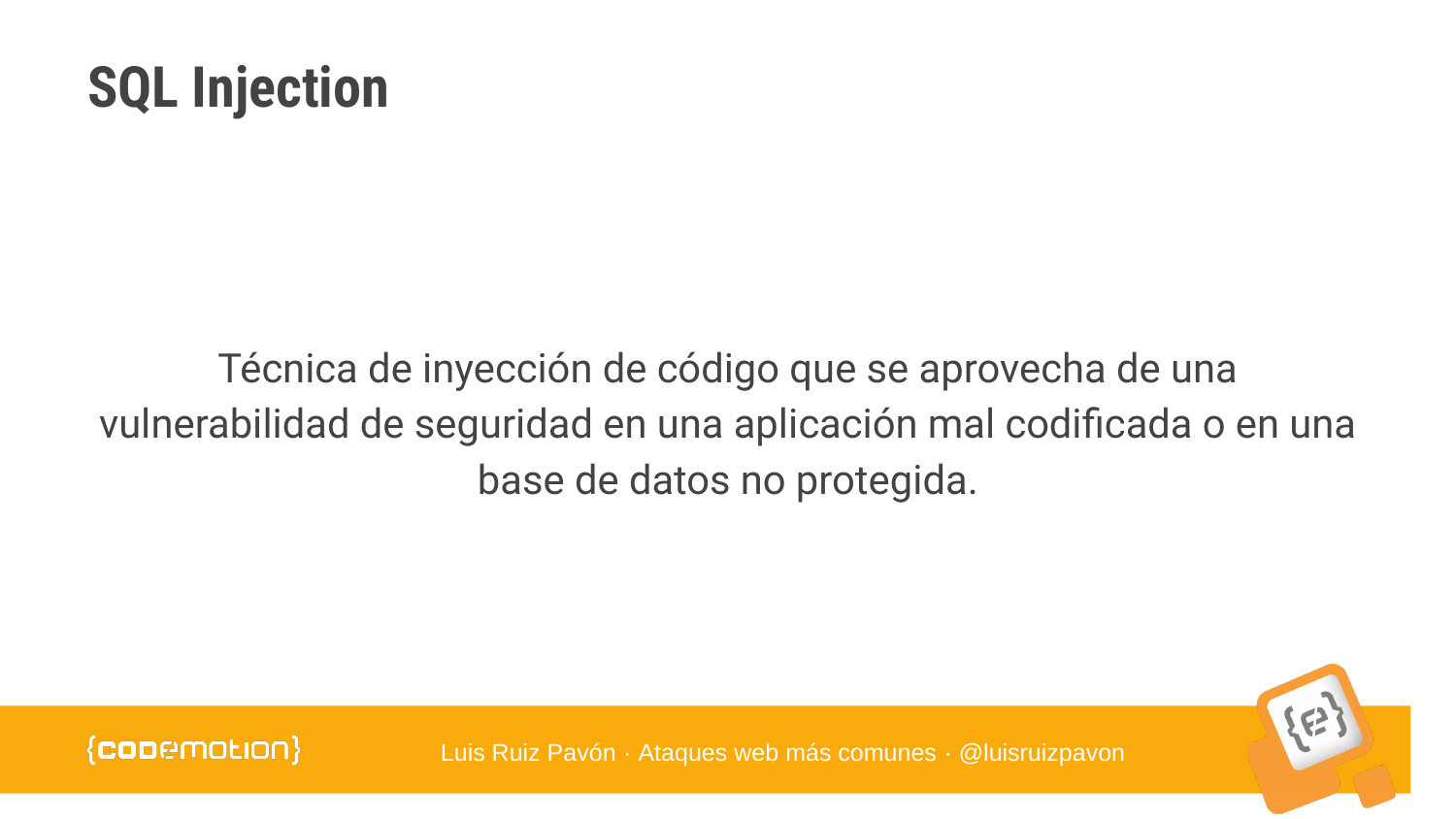

# SQL Injection

Técnica de inyección de código que se aprovecha de una vulnerabilidad de seguridad en una aplicación mal codificada o en una base de datos no protegida.